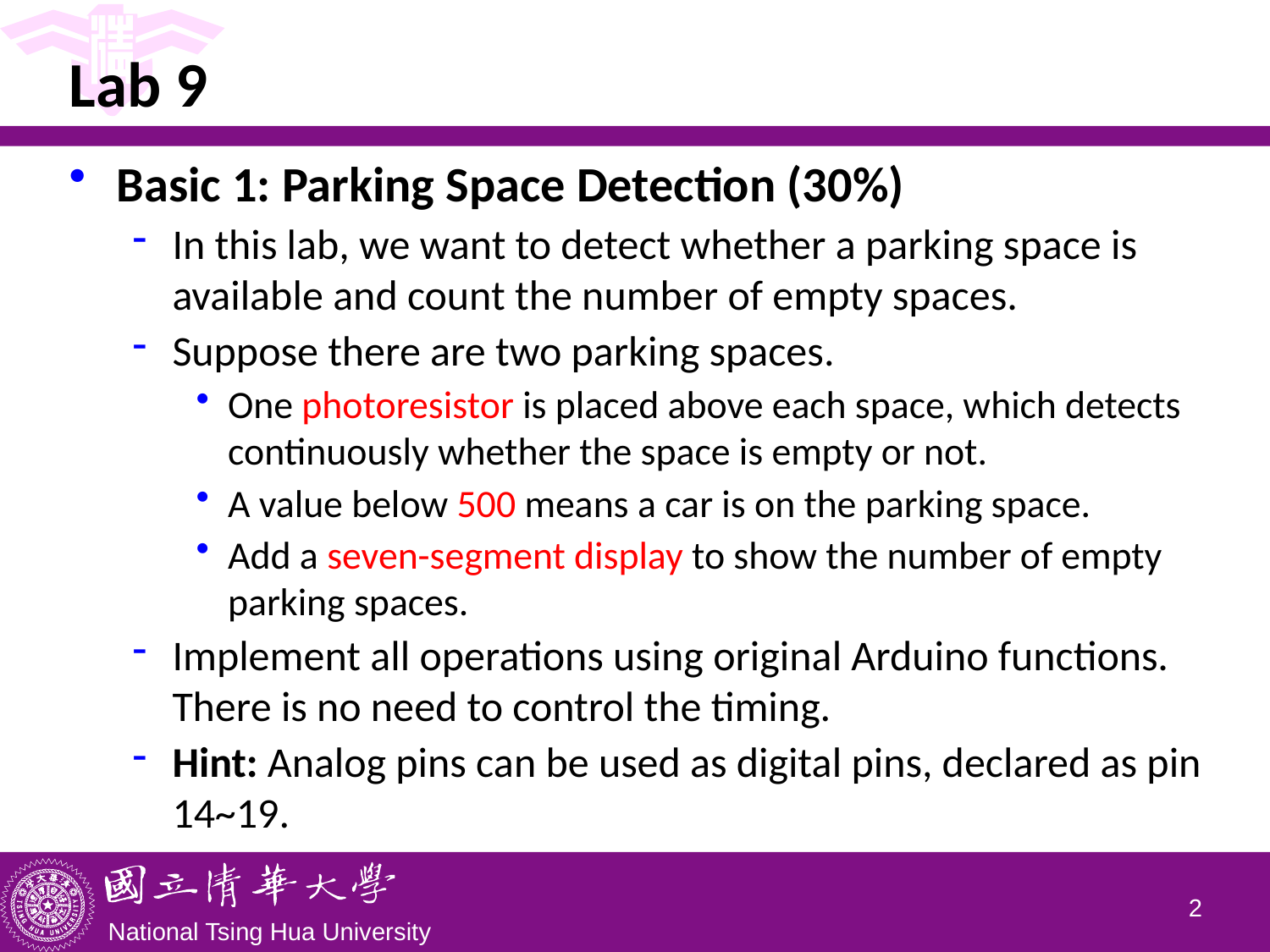

# Lab 9
Basic 1: Parking Space Detection (30%)
In this lab, we want to detect whether a parking space is available and count the number of empty spaces.
Suppose there are two parking spaces.
One photoresistor is placed above each space, which detects continuously whether the space is empty or not.
A value below 500 means a car is on the parking space.
Add a seven-segment display to show the number of empty parking spaces.
Implement all operations using original Arduino functions. There is no need to control the timing.
Hint: Analog pins can be used as digital pins, declared as pin 14~19.

2